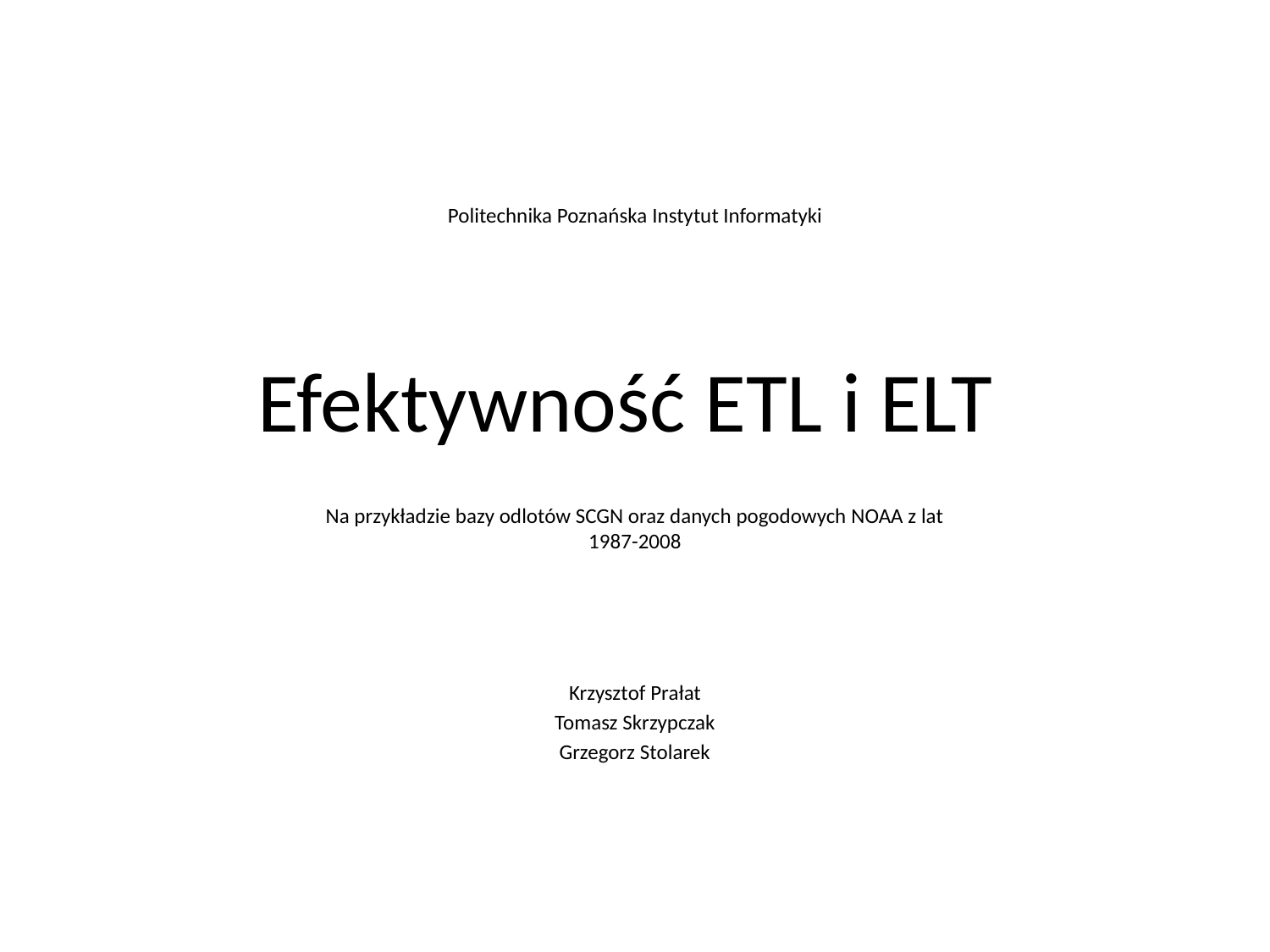

Politechnika Poznańska Instytut Informatyki

# Efektywność ETL i ELT
Na przykładzie bazy odlotów SCGN oraz danych pogodowych NOAA z lat 1987-2008

Krzysztof Prałat
Tomasz Skrzypczak
Grzegorz Stolarek